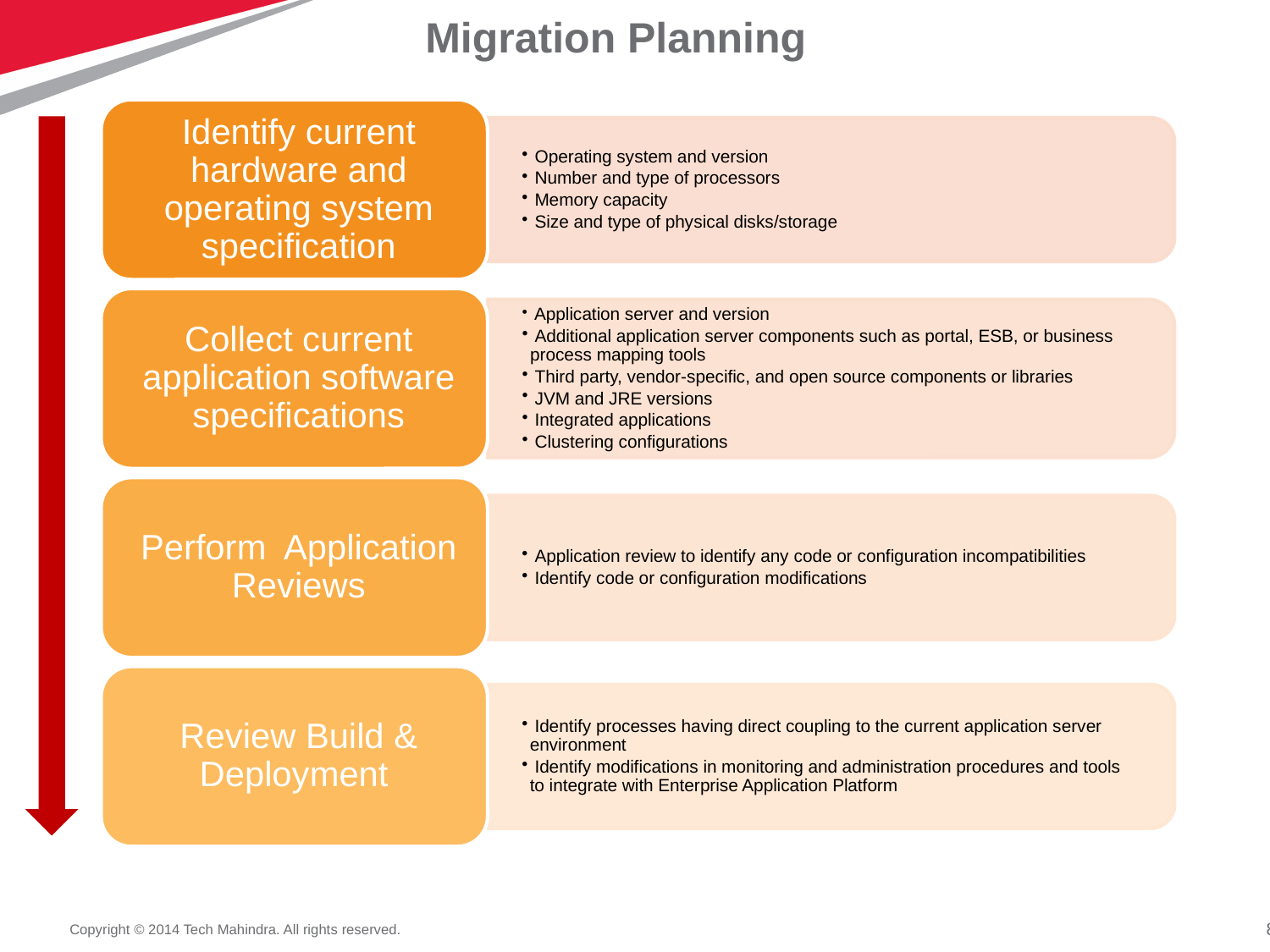

# Migration Planning
 Operating system and version
 Number and type of processors
 Memory capacity
 Size and type of physical disks/storage
Identify current hardware and operating system specification
 Application server and version
 Additional application server components such as portal, ESB, or business process mapping tools
 Third party, vendor-specific, and open source components or libraries
 JVM and JRE versions
 Integrated applications
 Clustering configurations
Collect current application software specifications
 Application review to identify any code or configuration incompatibilities
 Identify code or configuration modifications
Perform  Application Reviews
 Identify processes having direct coupling to the current application server environment
 Identify modifications in monitoring and administration procedures and tools to integrate with Enterprise Application Platform
Review Build & Deployment